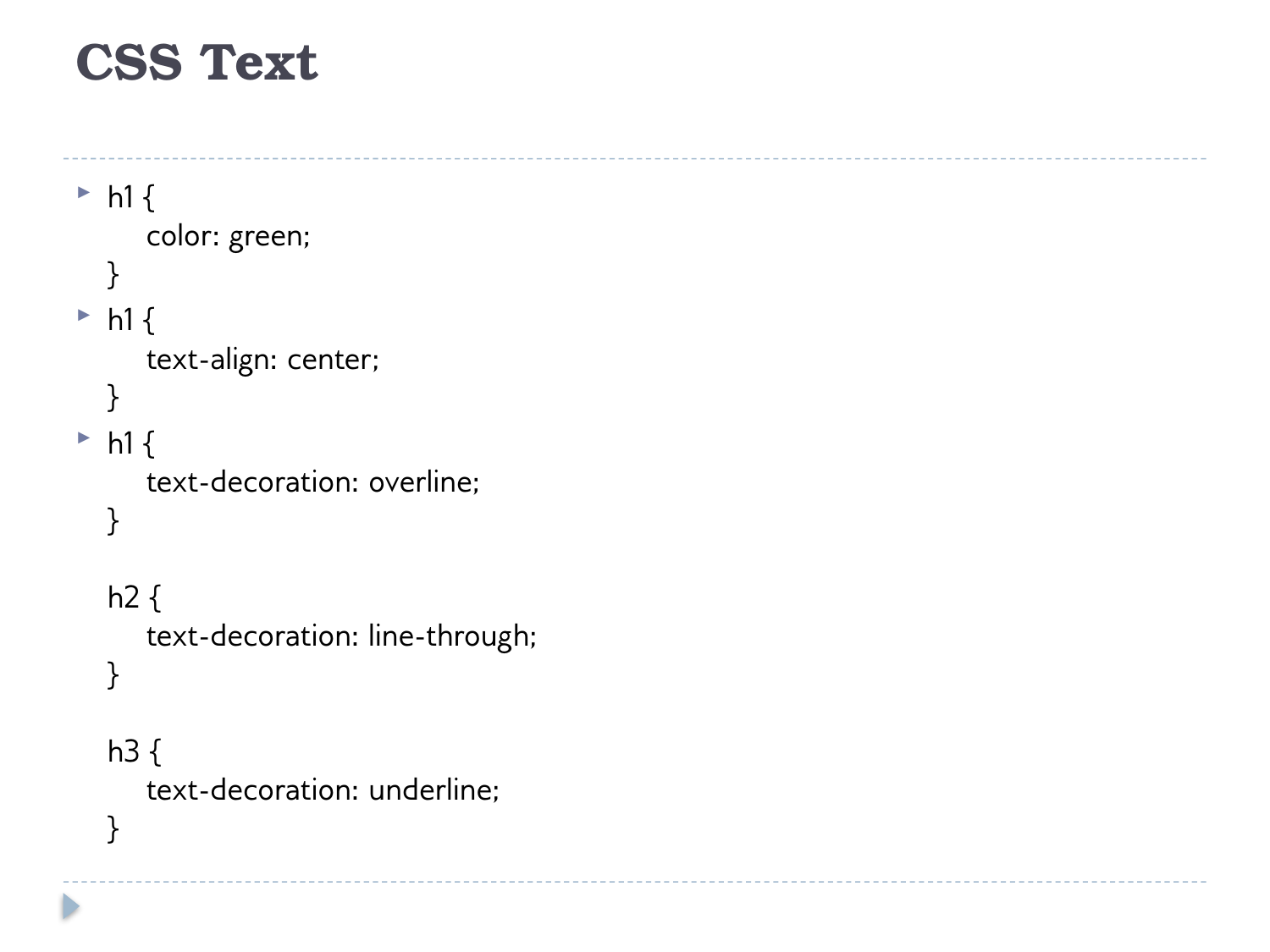

# CSS Text
h1 {
    color: green;
}
h1 {
    text-align: center;
}
h1 {
    text-decoration: overline;
}
h2 {
    text-decoration: line-through;
}
h3 {
    text-decoration: underline;
}